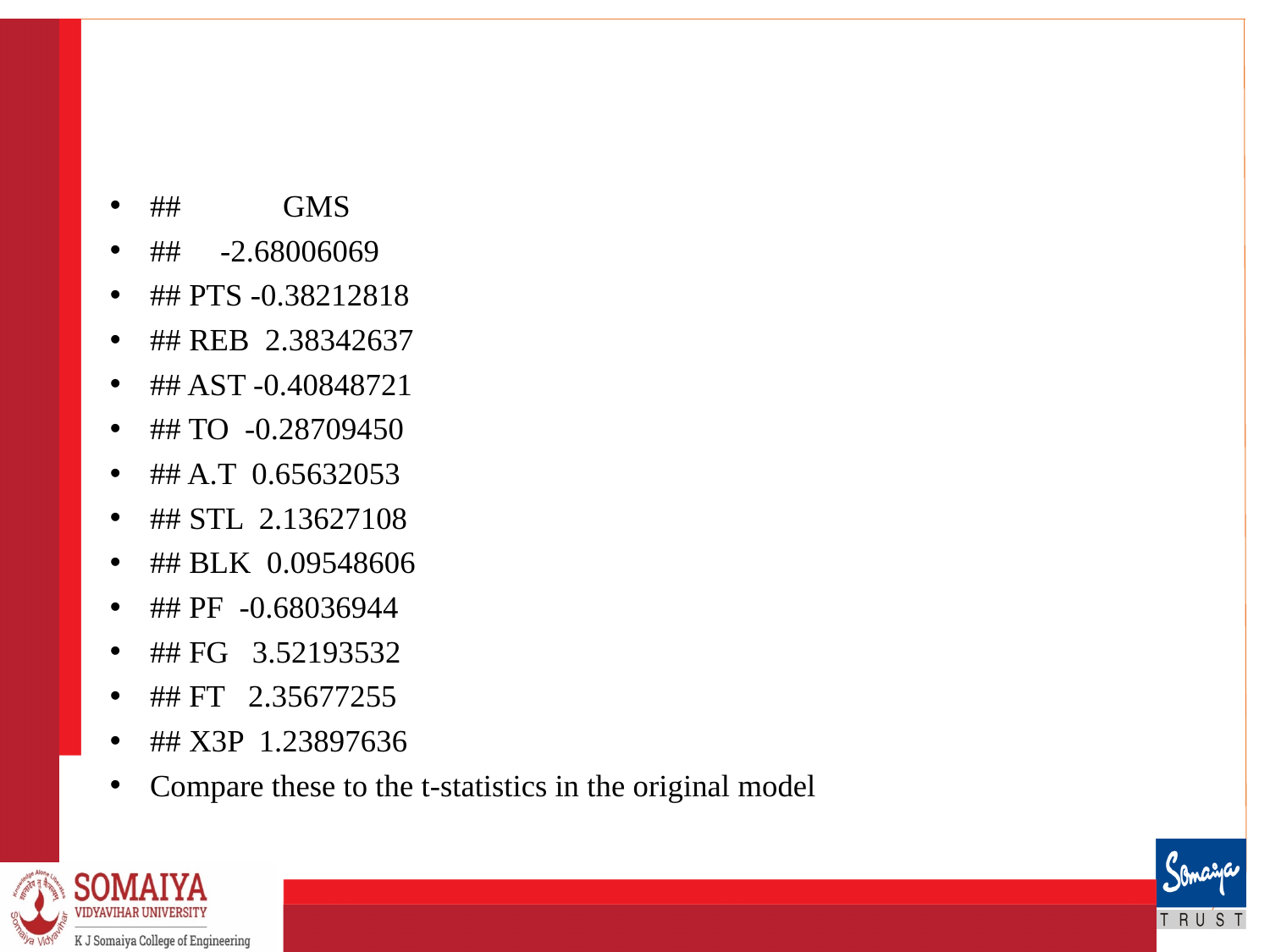

#
##             GMS
##     -2.68006069
## PTS -0.38212818
## REB  2.38342637
## AST -0.40848721
## TO  -0.28709450
## A.T  0.65632053
## STL  2.13627108
## BLK  0.09548606
## PF  -0.68036944
## FG   3.52193532
## FT   2.35677255
## X3P  1.23897636
Compare these to the t-statistics in the original model